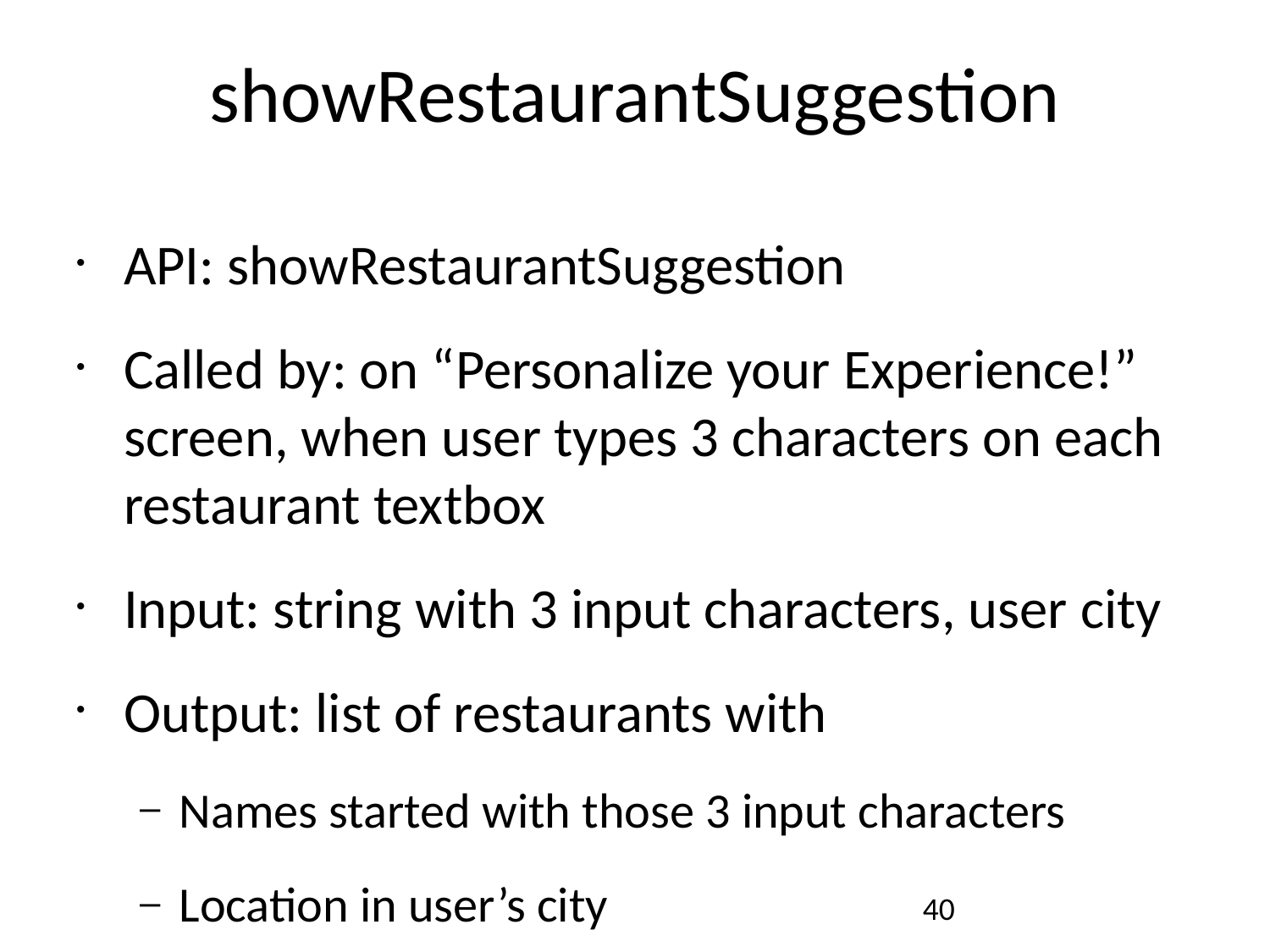

# showRestaurantSuggestion
API: showRestaurantSuggestion
Called by: on “Personalize your Experience!” screen, when user types 3 characters on each restaurant textbox
Input: string with 3 input characters, user city
Output: list of restaurants with
Names started with those 3 input characters
Location in user’s city
Location in user’s nearest city
Database changes: no changes
40